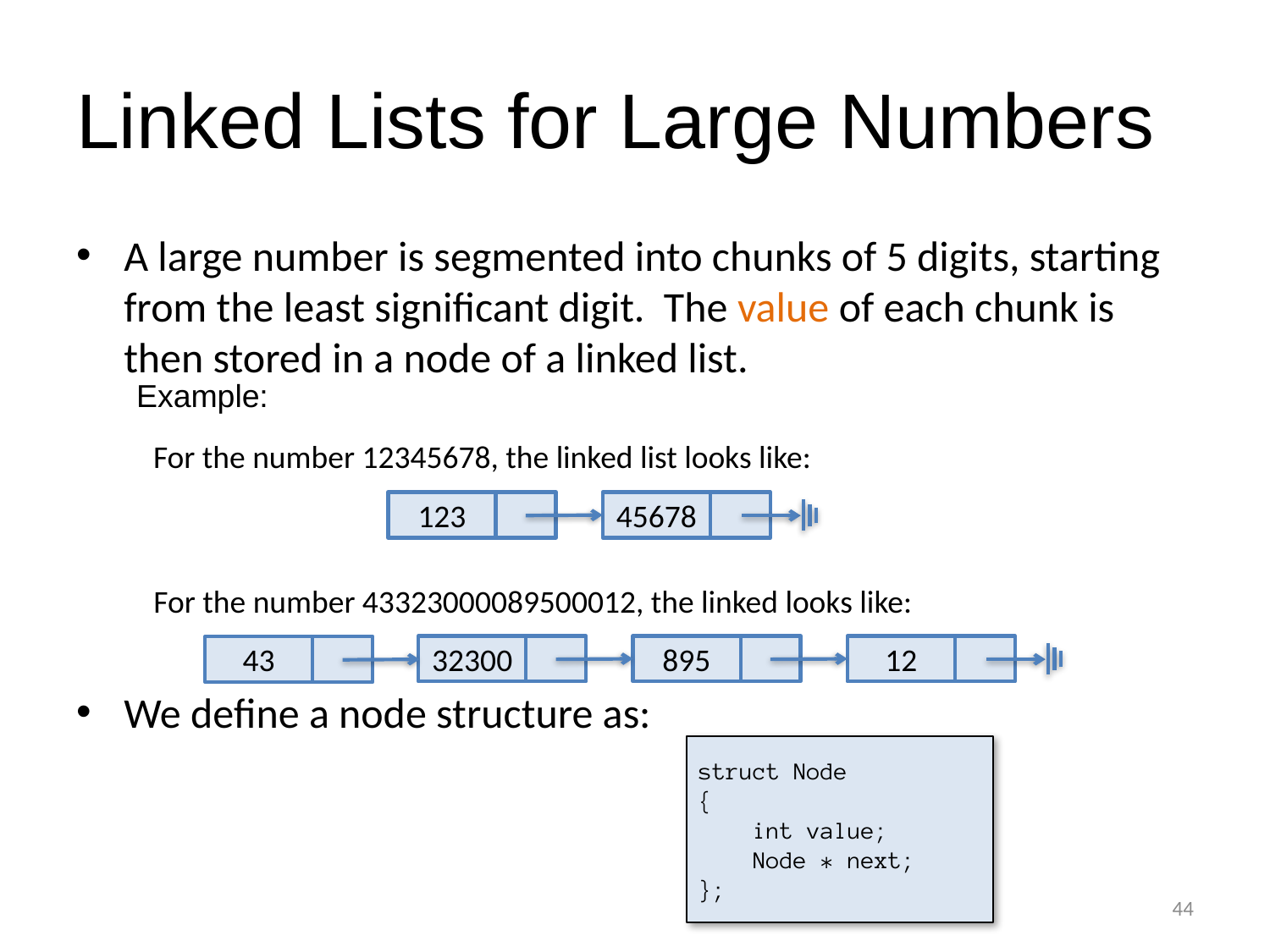

# Linked Lists for Large Numbers
A large number is segmented into chunks of 5 digits, starting from the least significant digit.  The value of each chunk is then stored in a node of a linked list.

We define a node structure as:
Example:
For the number 12345678, the linked list looks like:
123

45678

For the number 43323000089500012, the linked looks like:
32300

895

12

43

struct Node
{
    int value;
    Node * next;
};
44